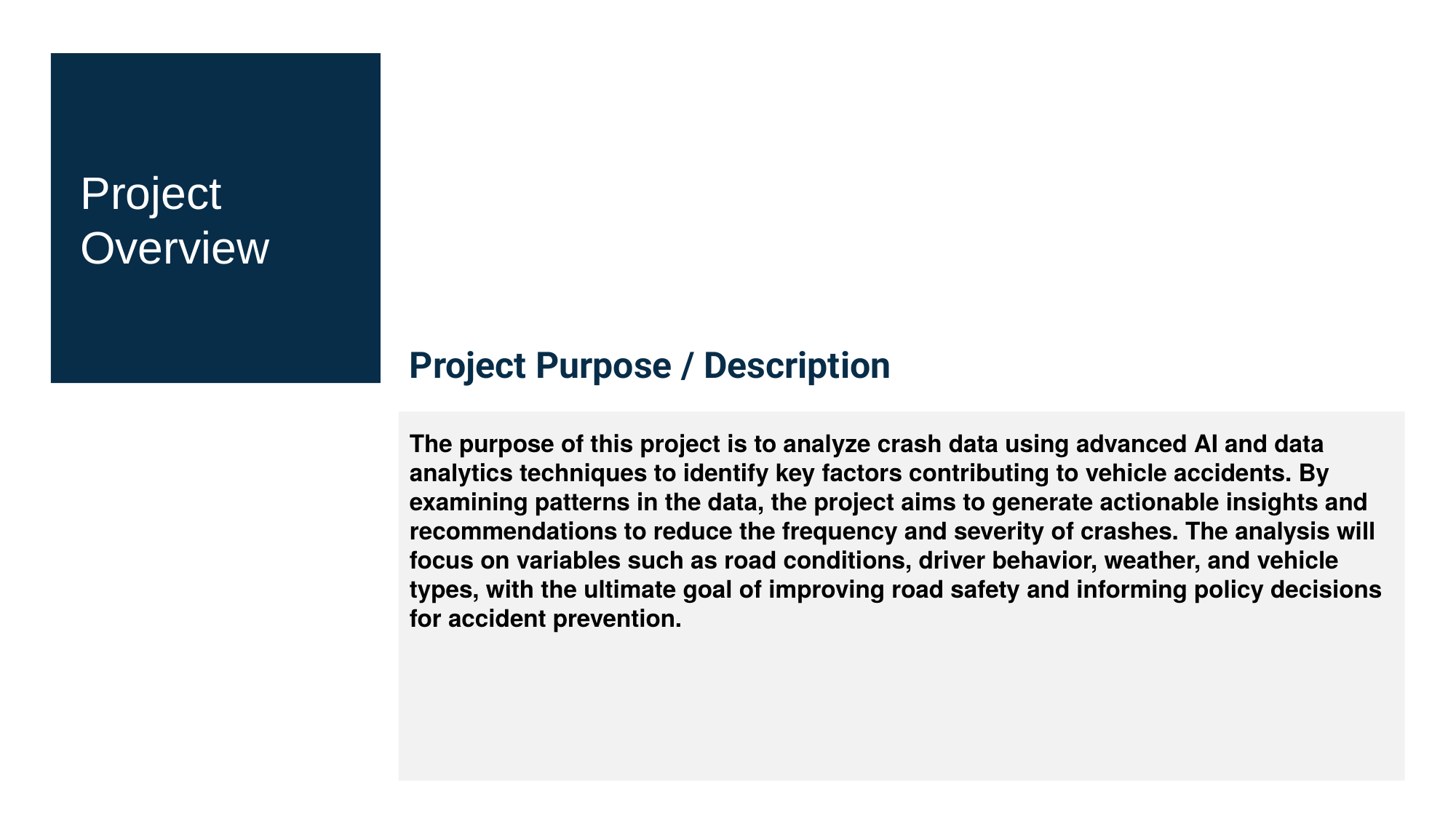

Project Overview
Project Purpose / Description

The purpose of this project is to analyze crash data using advanced AI and data analytics techniques to identify key factors contributing to vehicle accidents. By examining patterns in the data, the project aims to generate actionable insights and recommendations to reduce the frequency and severity of crashes. The analysis will focus on variables such as road conditions, driver behavior, weather, and vehicle types, with the ultimate goal of improving road safety and informing policy decisions for accident prevention.